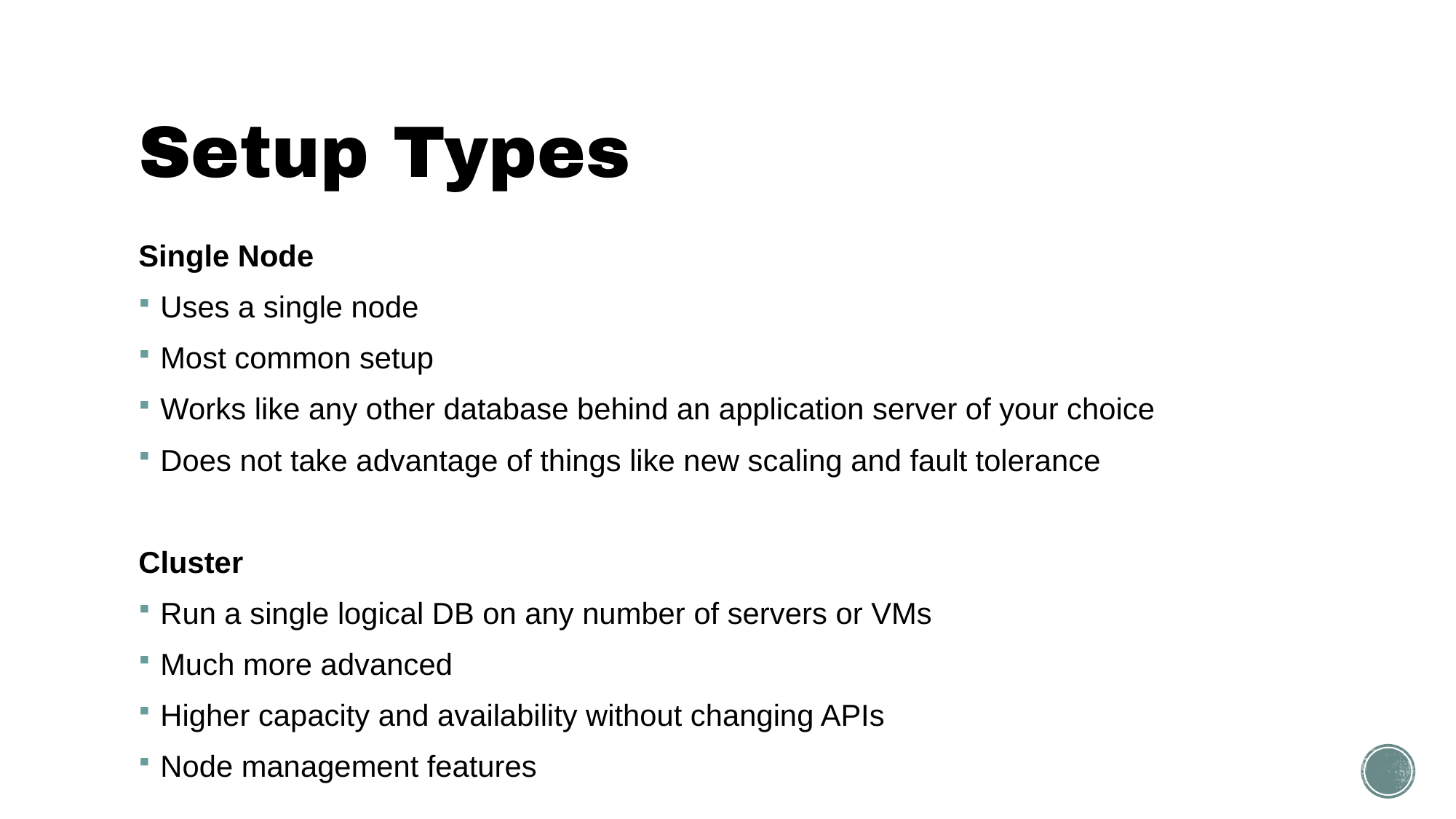

# Setup Types
Single Node
Uses a single node
Most common setup
Works like any other database behind an application server of your choice
Does not take advantage of things like new scaling and fault tolerance

Cluster
Run a single logical DB on any number of servers or VMs
Much more advanced
Higher capacity and availability without changing APIs
Node management features